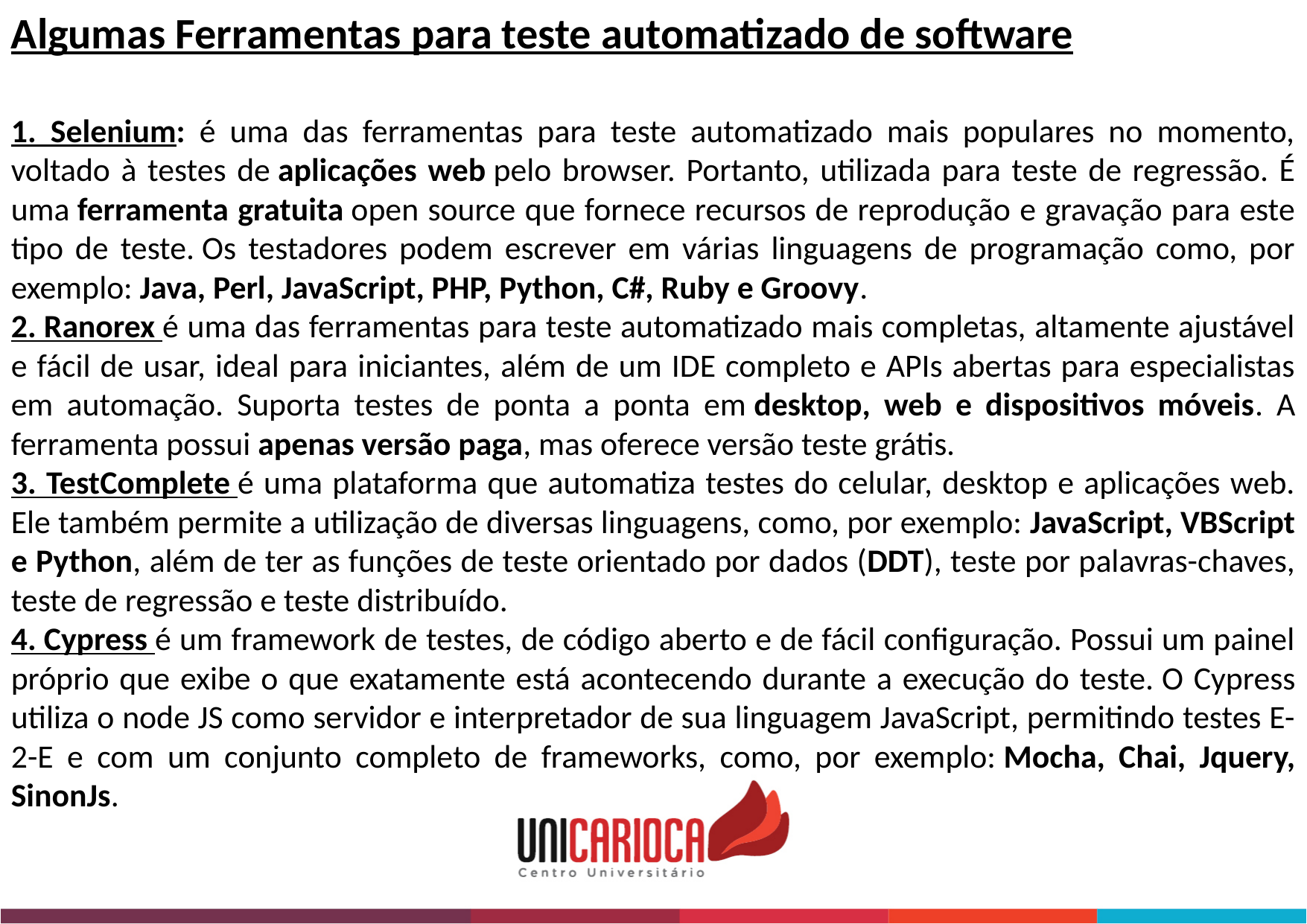

Algumas Ferramentas para teste automatizado de software

1. Selenium: é uma das ferramentas para teste automatizado mais populares no momento, voltado à testes de aplicações web pelo browser. Portanto, utilizada para teste de regressão. É uma ferramenta gratuita open source que fornece recursos de reprodução e gravação para este tipo de teste. Os testadores podem escrever em várias linguagens de programação como, por exemplo: Java, Perl, JavaScript, PHP, Python, C#, Ruby e Groovy.
2. Ranorex é uma das ferramentas para teste automatizado mais completas, altamente ajustável e fácil de usar, ideal para iniciantes, além de um IDE completo e APIs abertas para especialistas em automação. Suporta testes de ponta a ponta em desktop, web e dispositivos móveis. A ferramenta possui apenas versão paga, mas oferece versão teste grátis.
3. TestComplete é uma plataforma que automatiza testes do celular, desktop e aplicações web. Ele também permite a utilização de diversas linguagens, como, por exemplo: JavaScript, VBScript e Python, além de ter as funções de teste orientado por dados (DDT), teste por palavras-chaves, teste de regressão e teste distribuído.
4. Cypress é um framework de testes, de código aberto e de fácil configuração. Possui um painel próprio que exibe o que exatamente está acontecendo durante a execução do teste. O Cypress utiliza o node JS como servidor e interpretador de sua linguagem JavaScript, permitindo testes E-2-E e com um conjunto completo de frameworks, como, por exemplo: Mocha, Chai, Jquery, SinonJs.